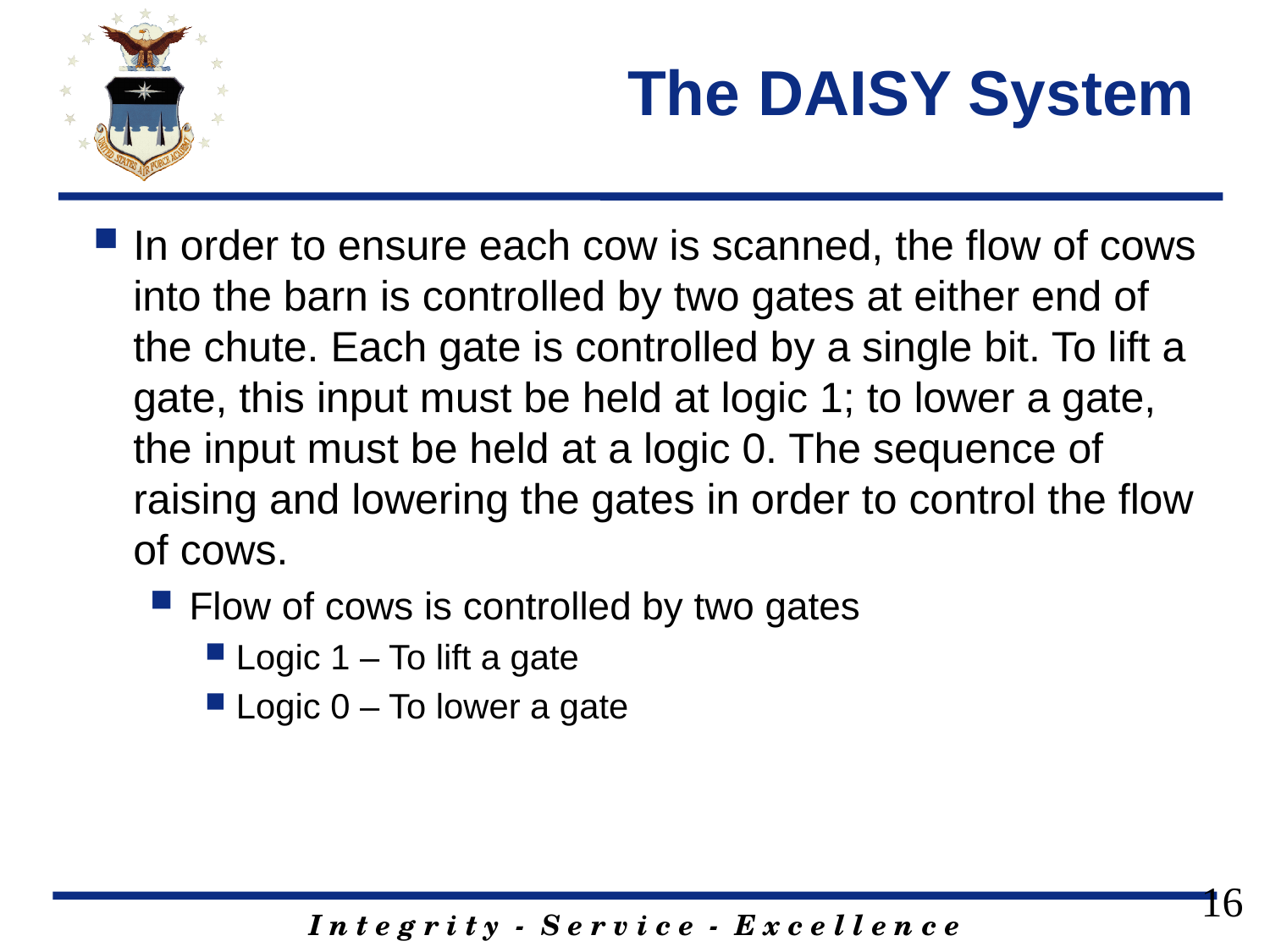

# The DAISY System
In order to ensure each cow is scanned, the flow of cows into the barn is controlled by two gates at either end of the chute. Each gate is controlled by a single bit. To lift a gate, this input must be held at logic 1; to lower a gate, the input must be held at a logic 0. The sequence of raising and lowering the gates in order to control the flow of cows.
Flow of cows is controlled by two gates
Logic 1 – To lift a gate
Logic 0 – To lower a gate

16